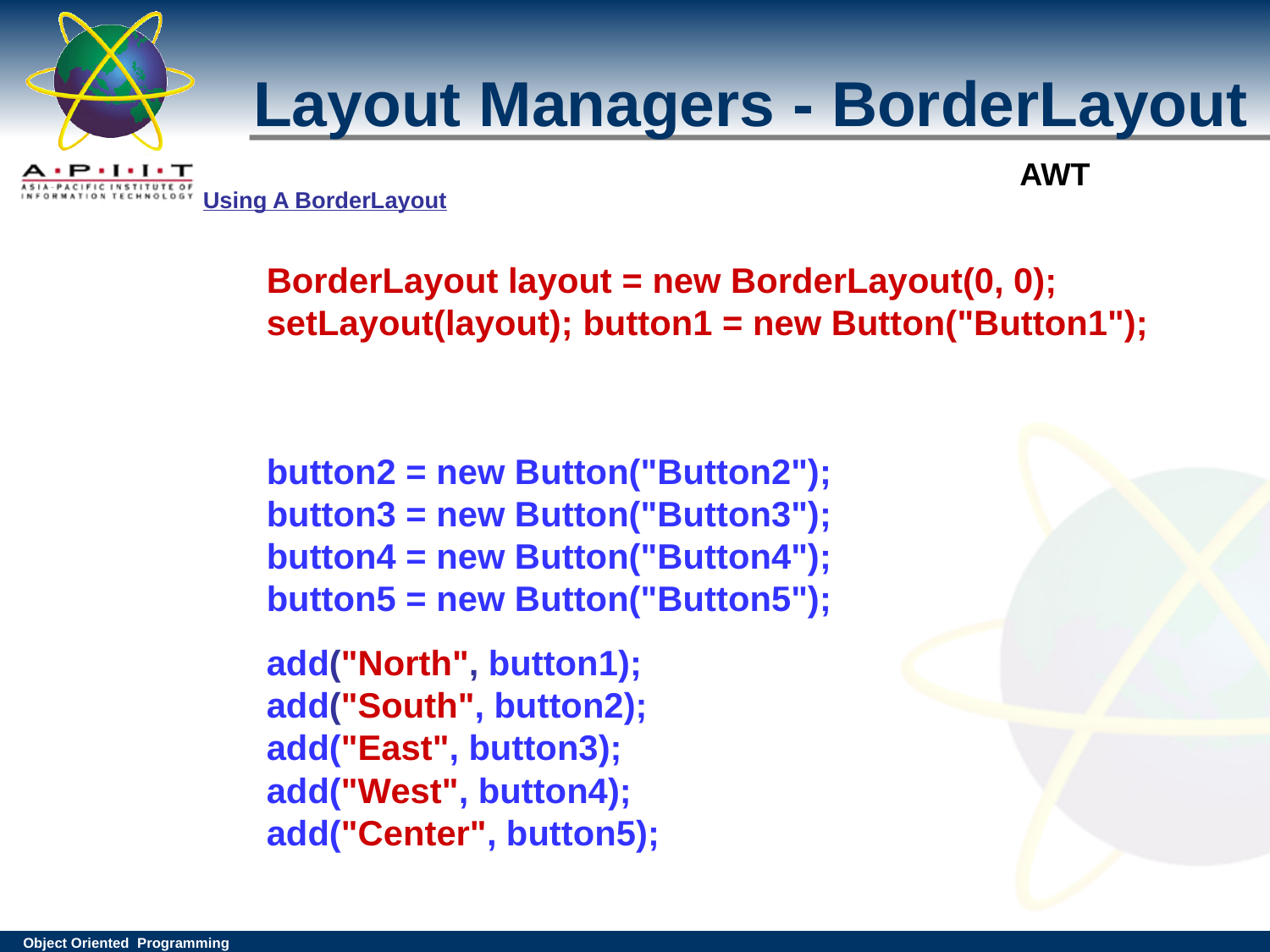

# Layout Managers - BorderLayout

Using A BorderLayout
BorderLayout layout = new BorderLayout(0, 0);
setLayout(layout); button1 = new Button("Button1");
button2 = new Button("Button2");
button3 = new Button("Button3");
button4 = new Button("Button4");
button5 = new Button("Button5");
add("North", button1);
add("South", button2);
add("East", button3);
add("West", button4);
add("Center", button5);